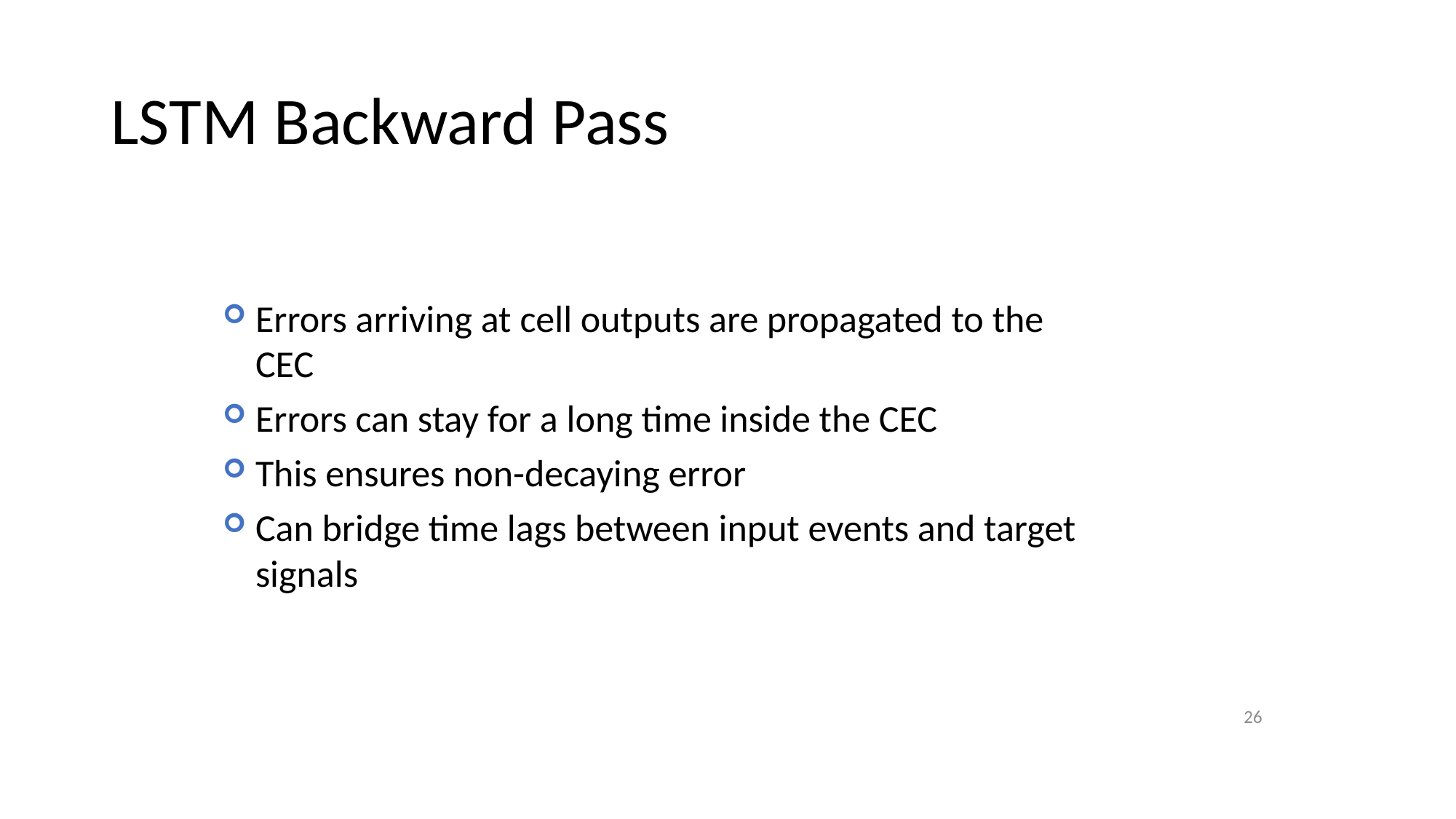

# LSTM Backward Pass
Errors arriving at cell outputs are propagated to the CEC
Errors can stay for a long time inside the CEC
This ensures non-decaying error
Can bridge time lags between input events and target signals

26